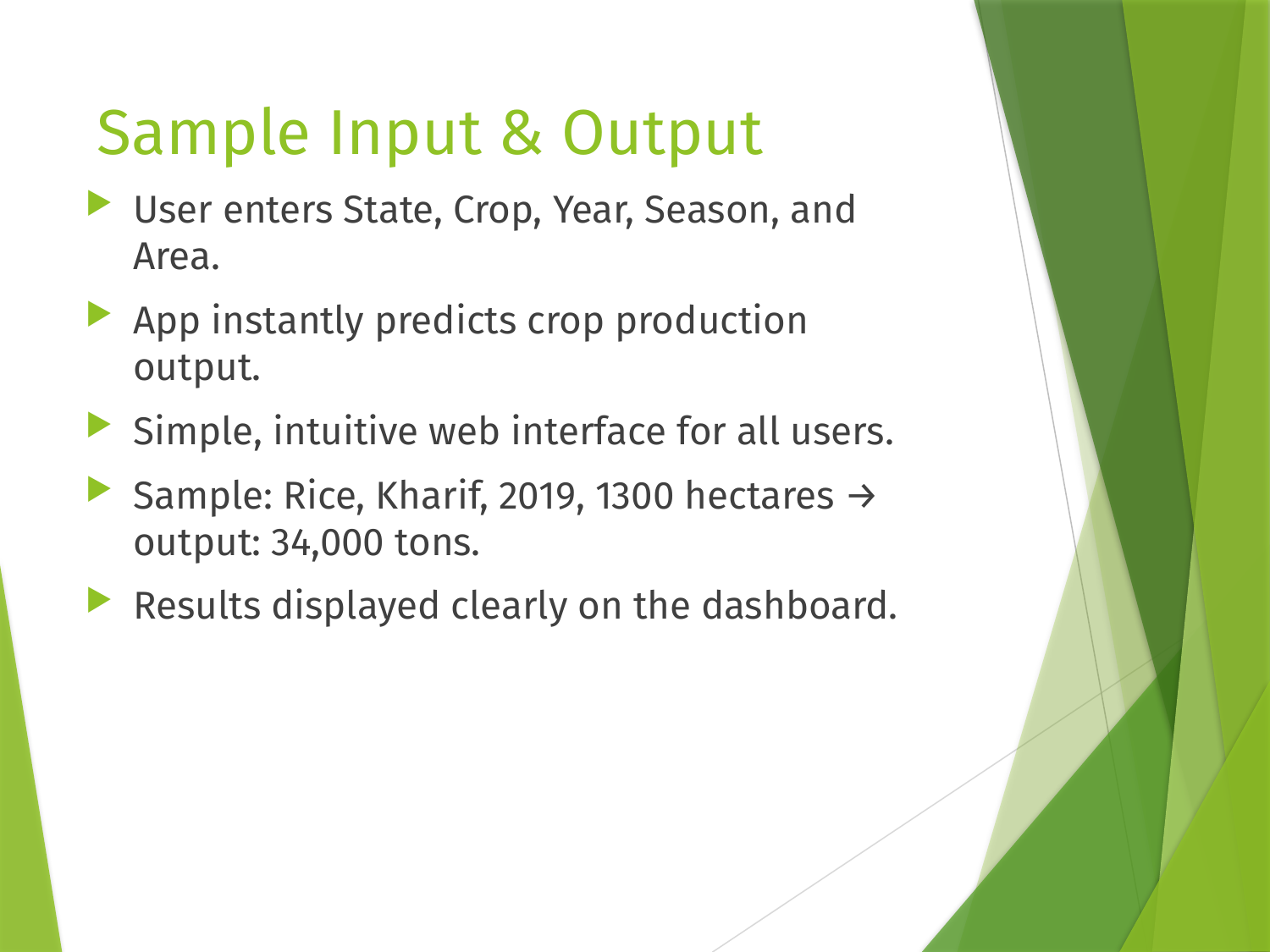

# Sample Input & Output

User enters State, Crop, Year, Season, and Area.
App instantly predicts crop production output.
Simple, intuitive web interface for all users.
Sample: Rice, Kharif, 2019, 1300 hectares → output: 34,000 tons.
Results displayed clearly on the dashboard.